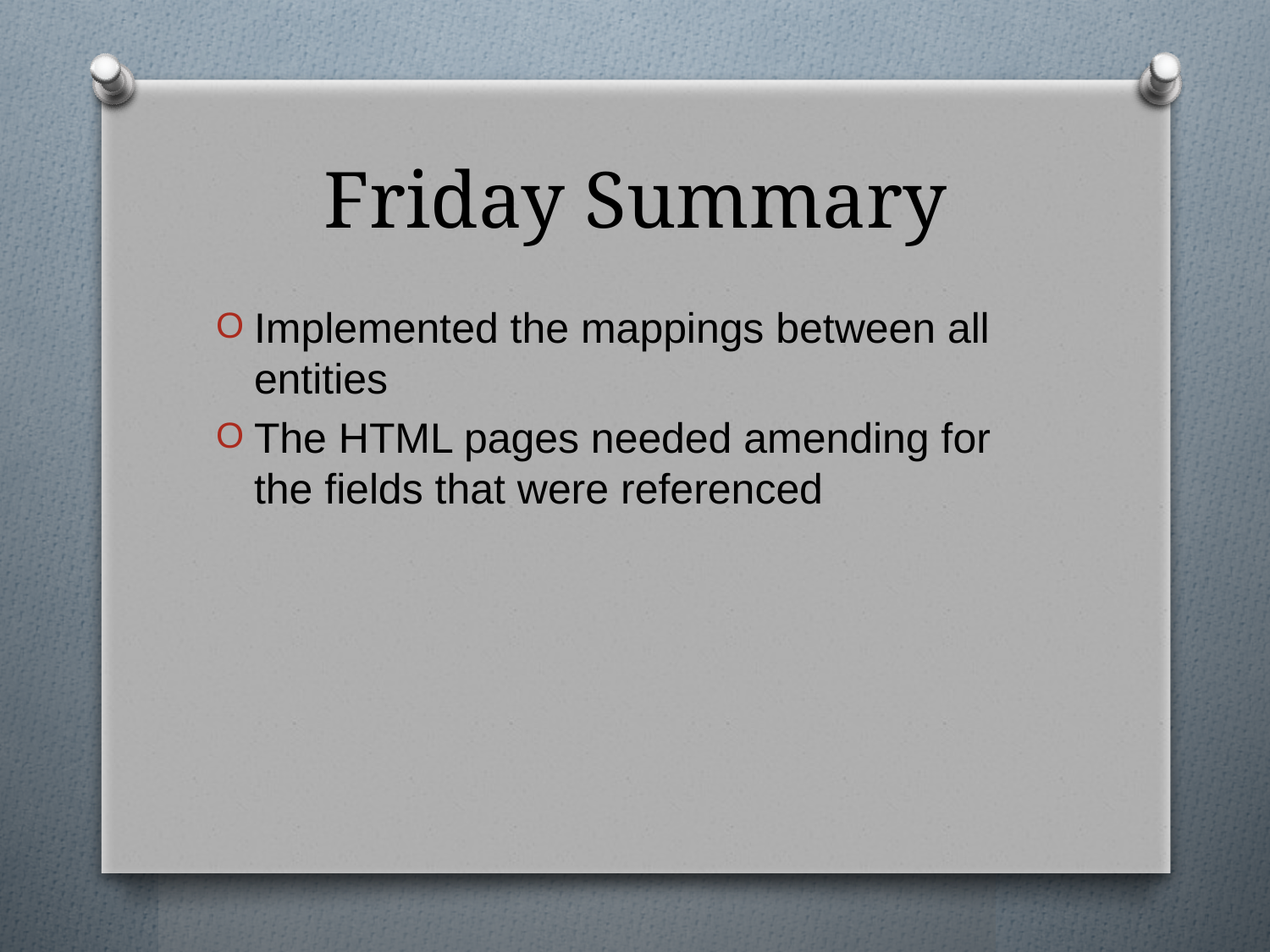

# Friday Summary
Implemented the mappings between all entities
The HTML pages needed amending for the fields that were referenced